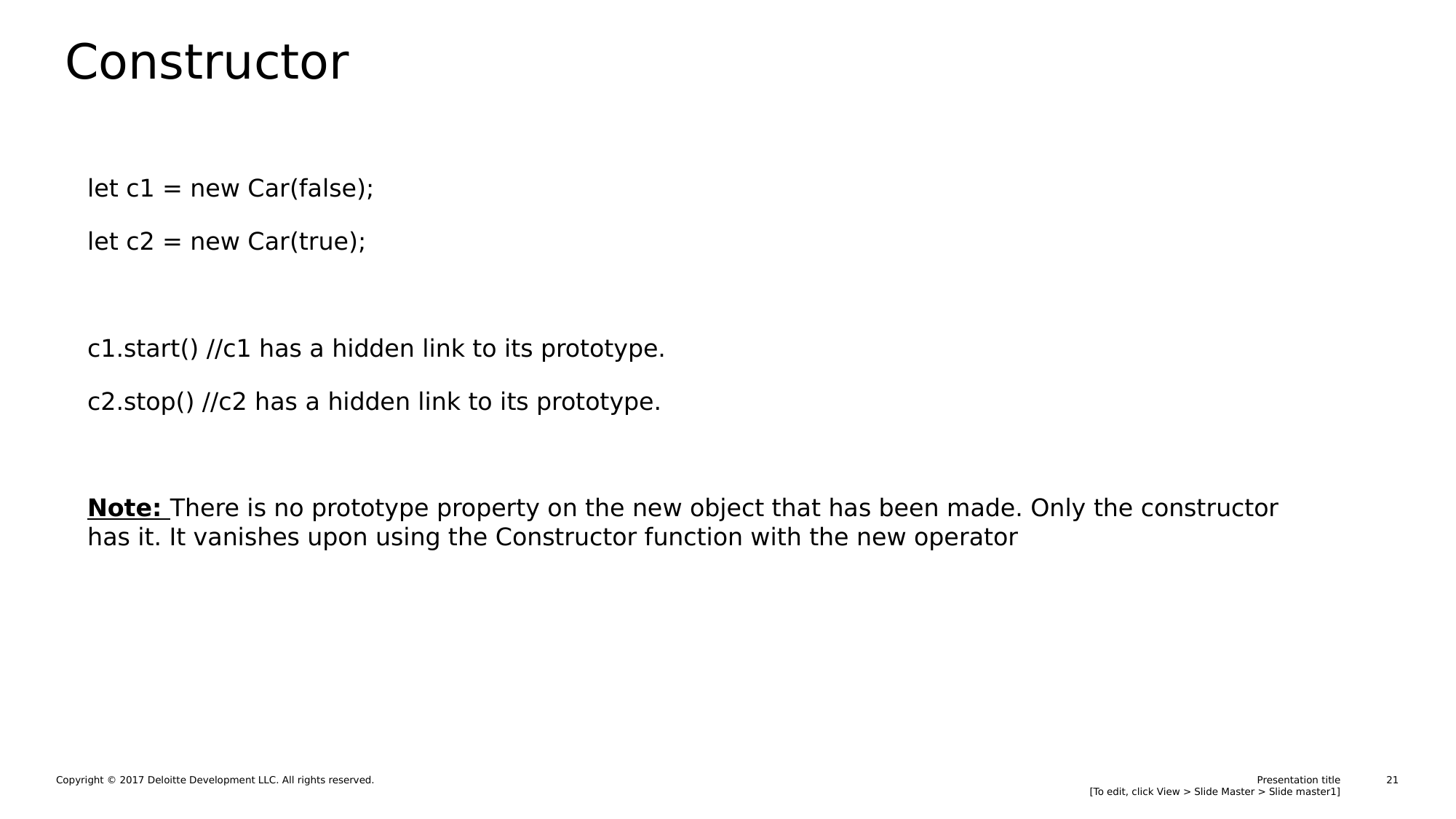

# Constructor
let c1 = new Car(false);
let c2 = new Car(true);

c1.start() //c1 has a hidden link to its prototype.
c2.stop() //c2 has a hidden link to its prototype.

Note: There is no prototype property on the new object that has been made. Only the constructor has it. It vanishes upon using the Constructor function with the new operator